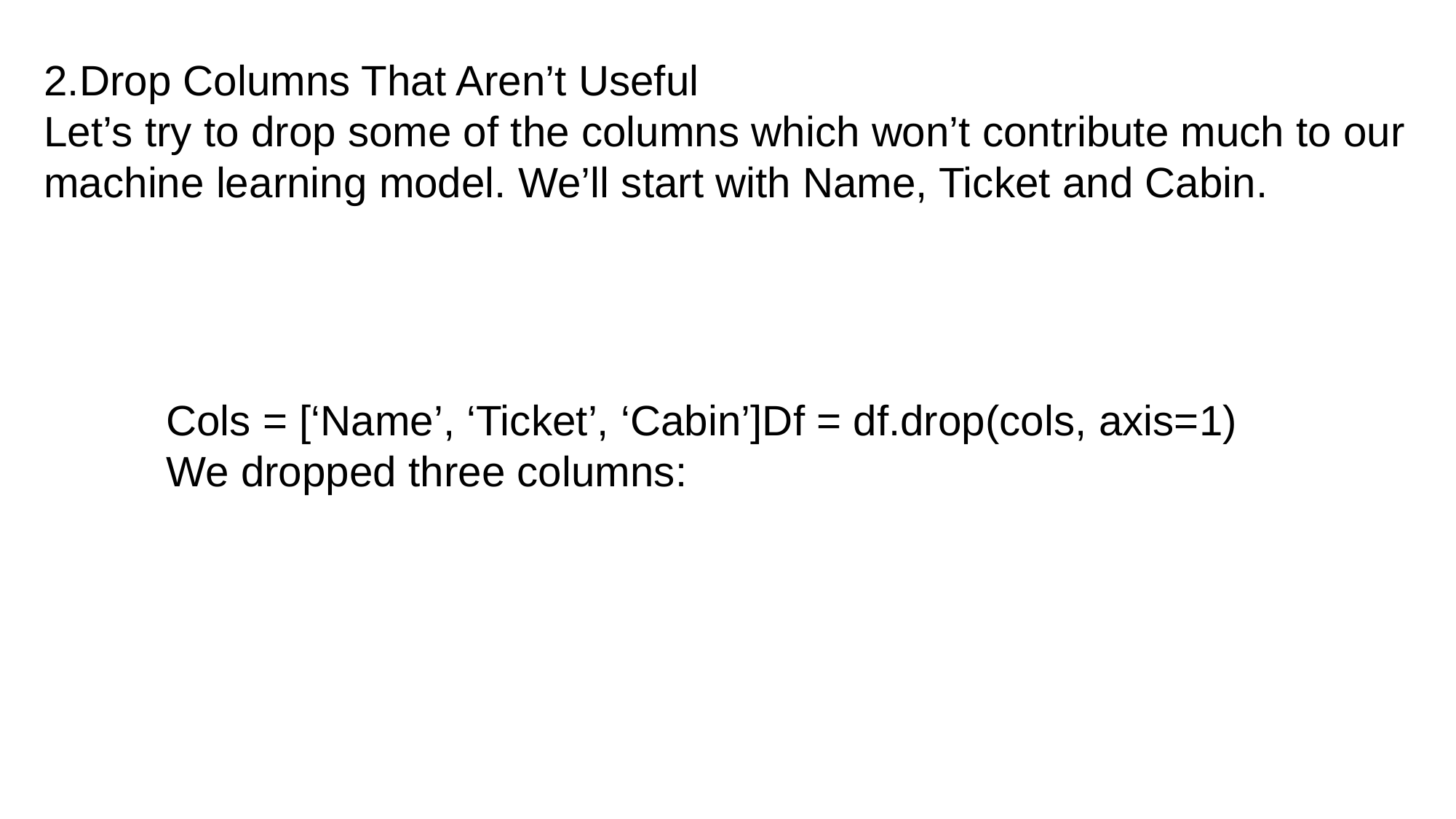

2.Drop Columns That Aren’t Useful
Let’s try to drop some of the columns which won’t contribute much to our machine learning model. We’ll start with Name, Ticket and Cabin.
Cols = [‘Name’, ‘Ticket’, ‘Cabin’]Df = df.drop(cols, axis=1)
We dropped three columns: